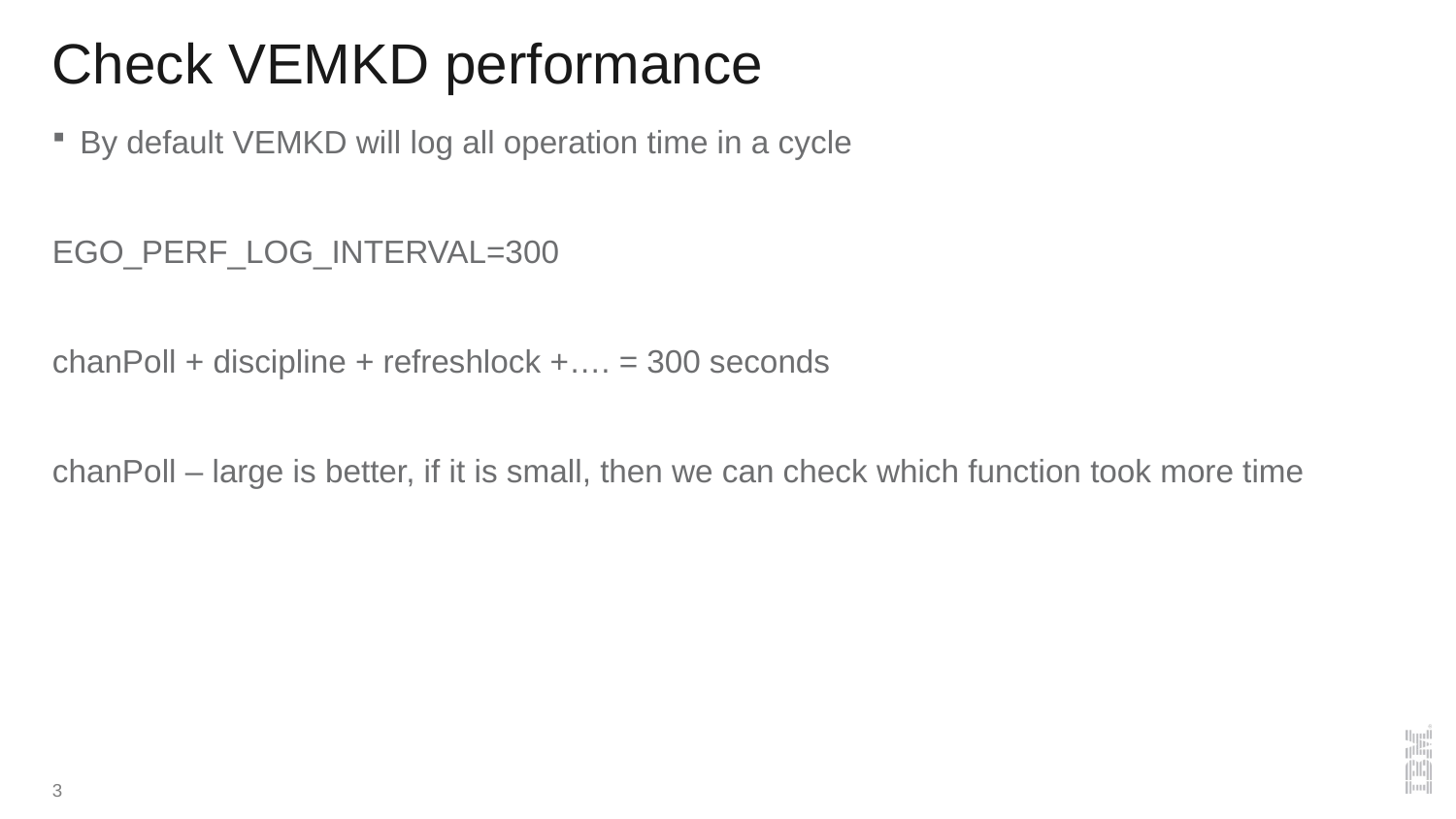

# Check VEMKD performance
By default VEMKD will log all operation time in a cycle

EGO_PERF_LOG_INTERVAL=300

chanPoll + discipline + refreshlock +…. = 300 seconds

chanPoll – large is better, if it is small, then we can check which function took more time
3